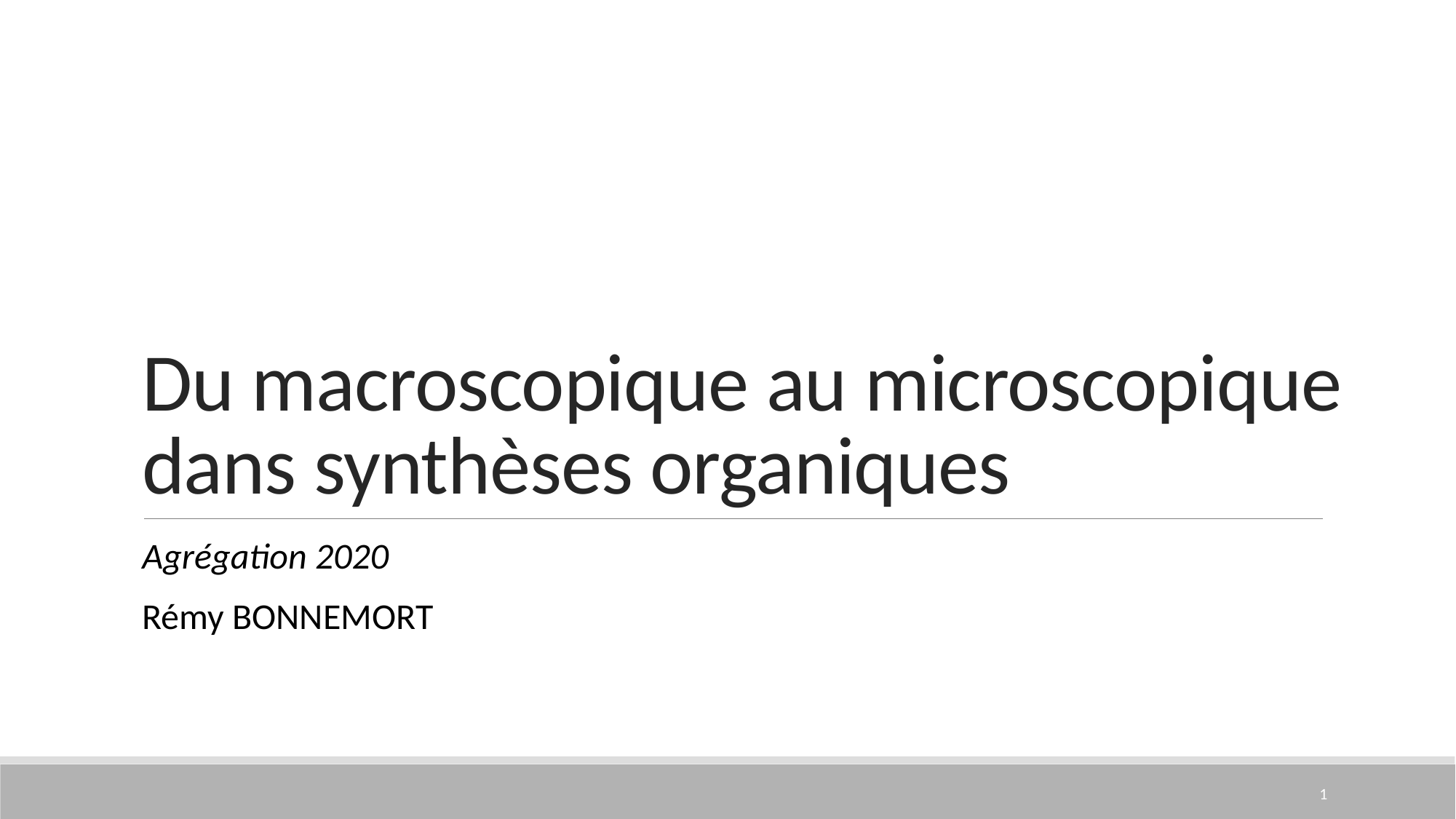

# Du macroscopique au microscopique dans synthèses organiques
Agrégation 2020
Rémy BONNEMORT
1